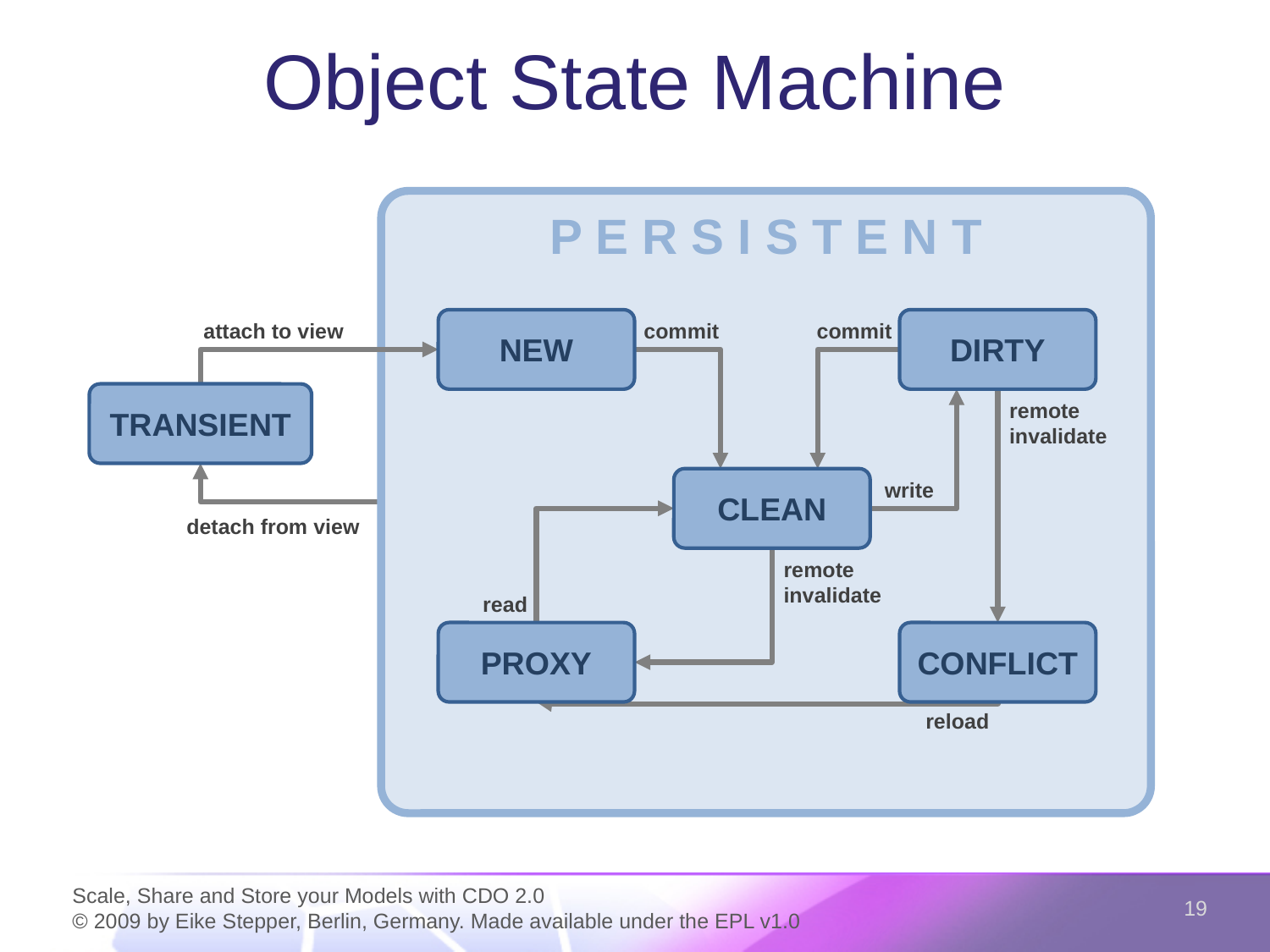

# Object State Machine
P E R S I S T E N T
NEW
DIRTY
attach to view
commit
commit
TRANSIENT
remote
invalidate
CLEAN
write
detach from view
remote
invalidate
read
PROXY
CONFLICT
reload
19
Scale, Share and Store your Models with CDO 2.0
© 2009 by Eike Stepper, Berlin, Germany. Made available under the EPL v1.0